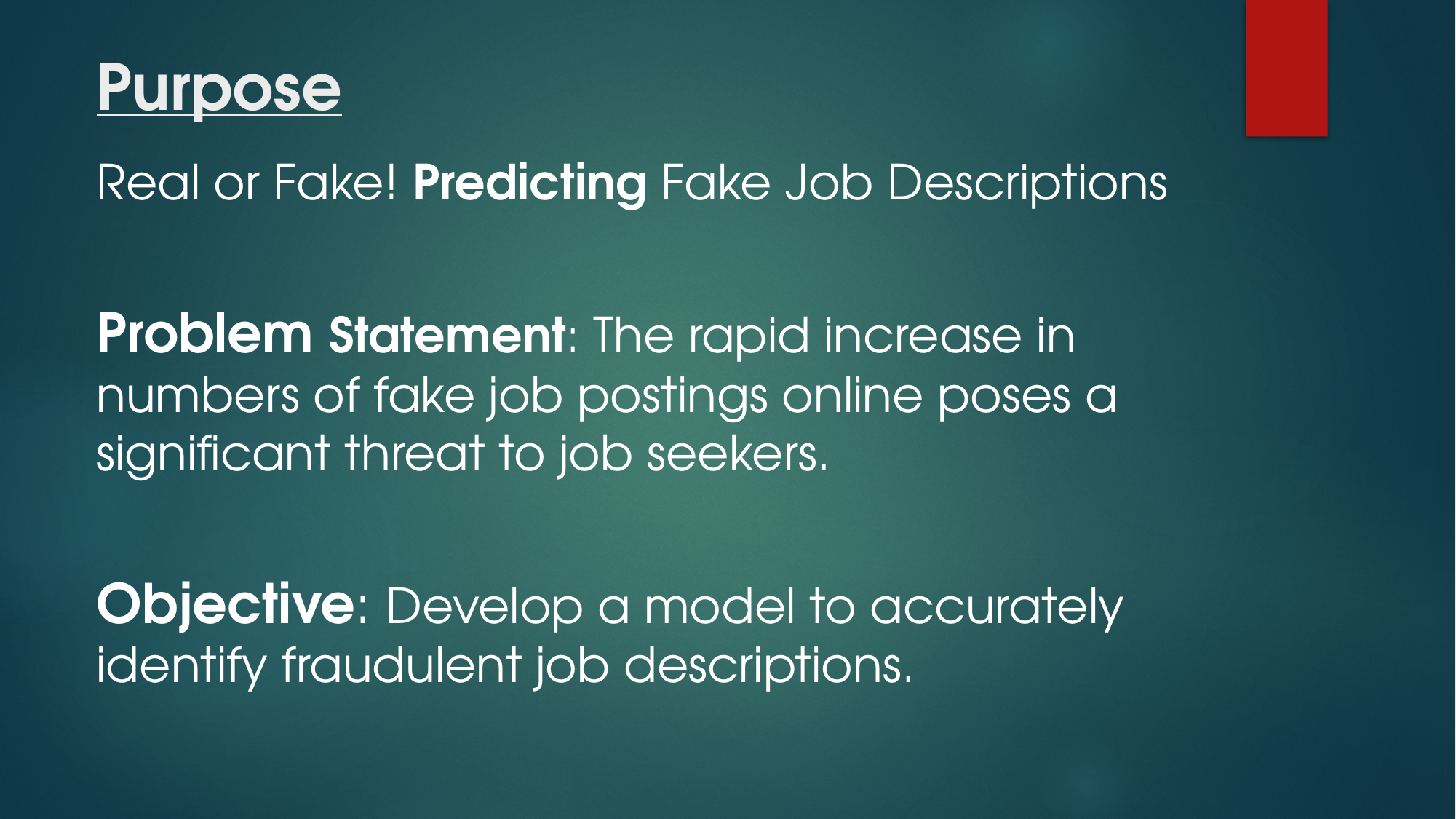

# Purpose
Real or Fake! Predicting Fake Job Descriptions

Problem Statement: The rapid increase in numbers of fake job postings online poses a significant threat to job seekers.

Objective: Develop a model to accurately identify fraudulent job descriptions.